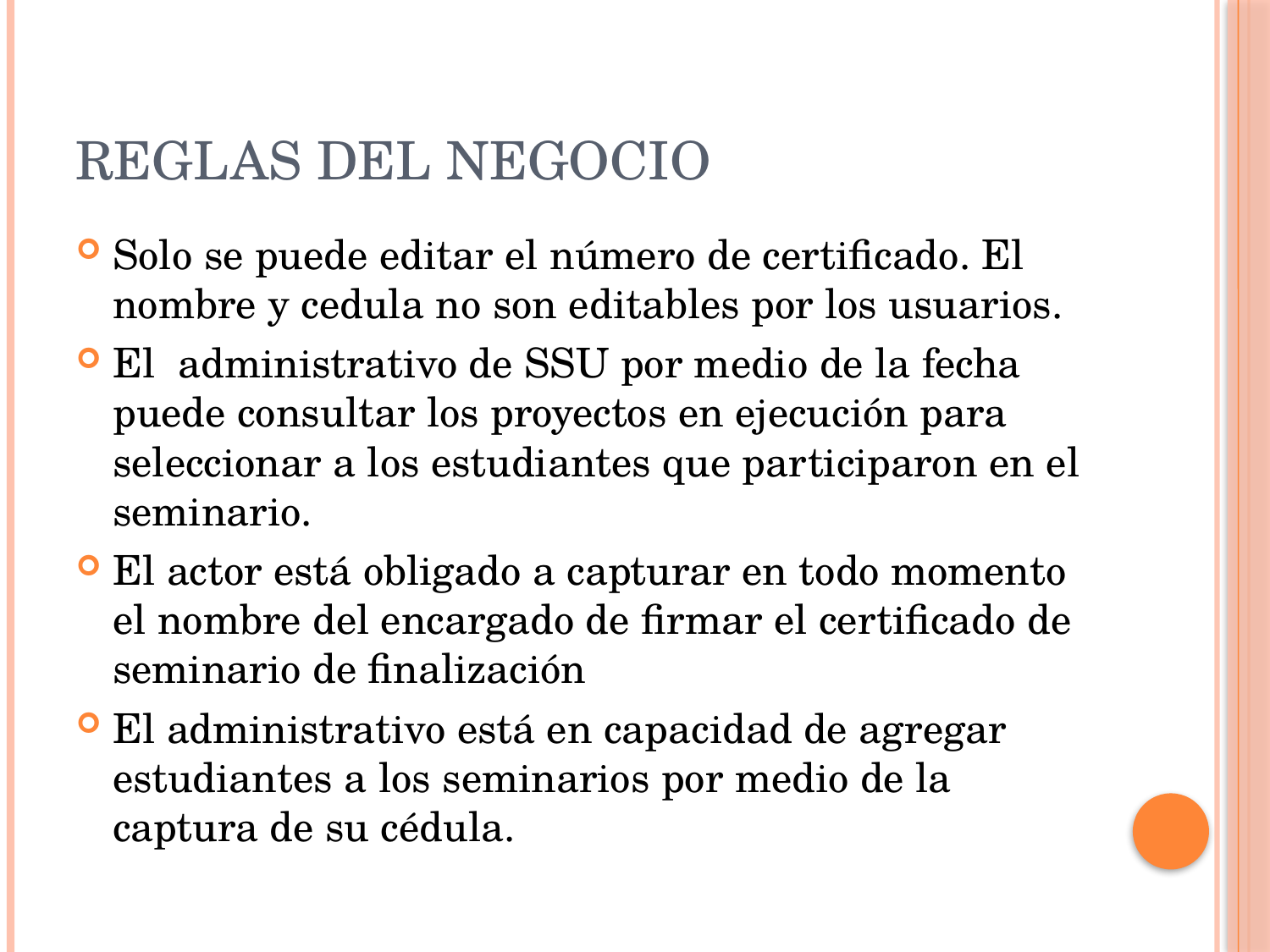

# Reglas del Negocio
Solo se puede editar el número de certificado. El nombre y cedula no son editables por los usuarios.
El  administrativo de SSU por medio de la fecha puede consultar los proyectos en ejecución para seleccionar a los estudiantes que participaron en el seminario.
El actor está obligado a capturar en todo momento el nombre del encargado de firmar el certificado de seminario de finalización
El administrativo está en capacidad de agregar estudiantes a los seminarios por medio de la captura de su cédula.